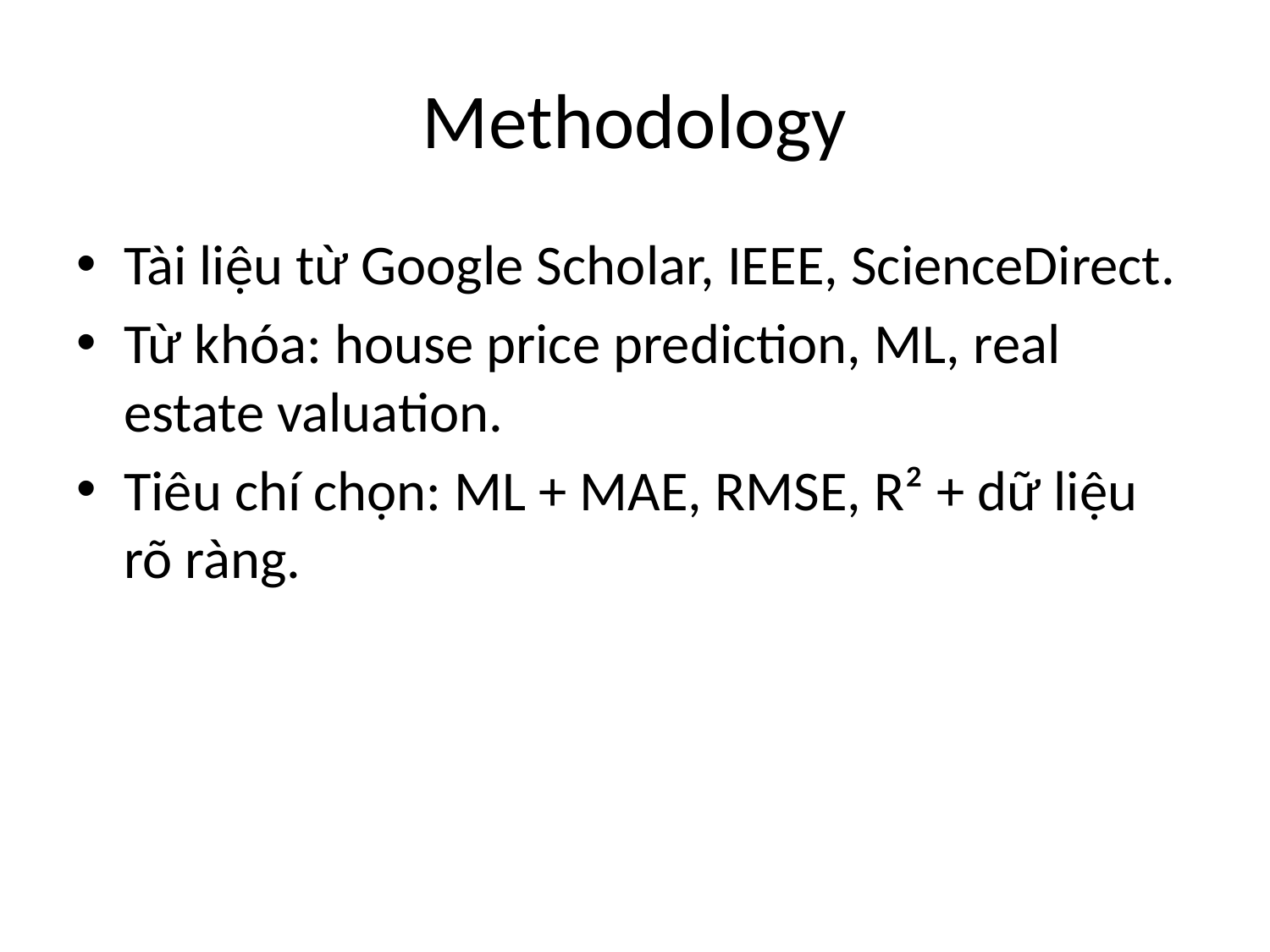

# Methodology
Tài liệu từ Google Scholar, IEEE, ScienceDirect.
Từ khóa: house price prediction, ML, real estate valuation.
Tiêu chí chọn: ML + MAE, RMSE, R² + dữ liệu rõ ràng.